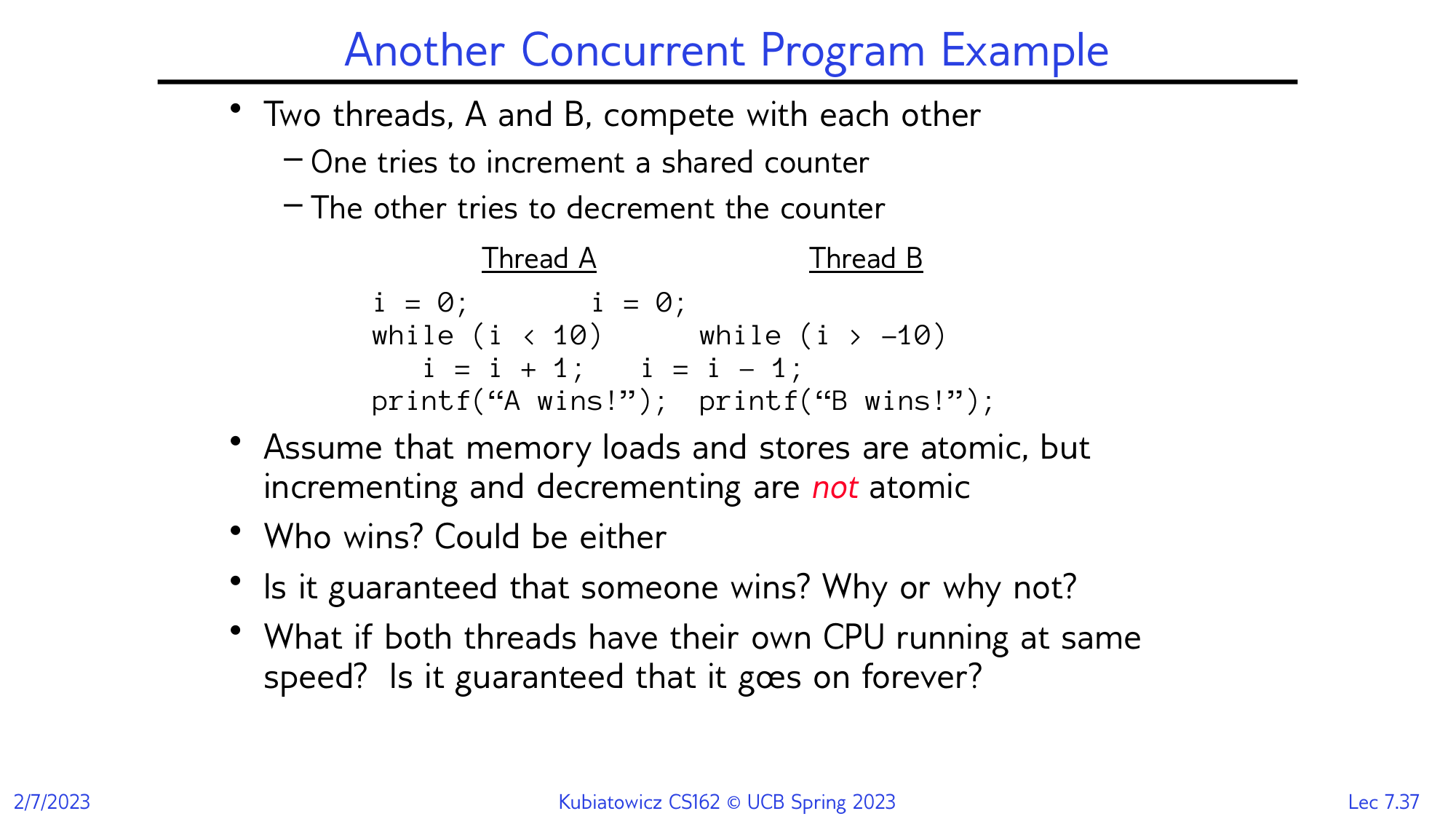

# Another Concurrent Program Example
Two threads, A and B, compete with each other
One tries to increment a shared counter
The other tries to decrement the counter
			Thread A		Thread B
		i = 0;		i = 0;
	while (i < 10)	while (i > -10)
	   i = i + 1;	   i = i – 1;
	printf(“A wins!”);	printf(“B wins!”);
Assume that memory loads and stores are atomic, but incrementing and decrementing are not atomic
Who wins? Could be either
Is it guaranteed that someone wins? Why or why not?
What if both threads have their own CPU running at same speed?  Is it guaranteed that it goes on forever?